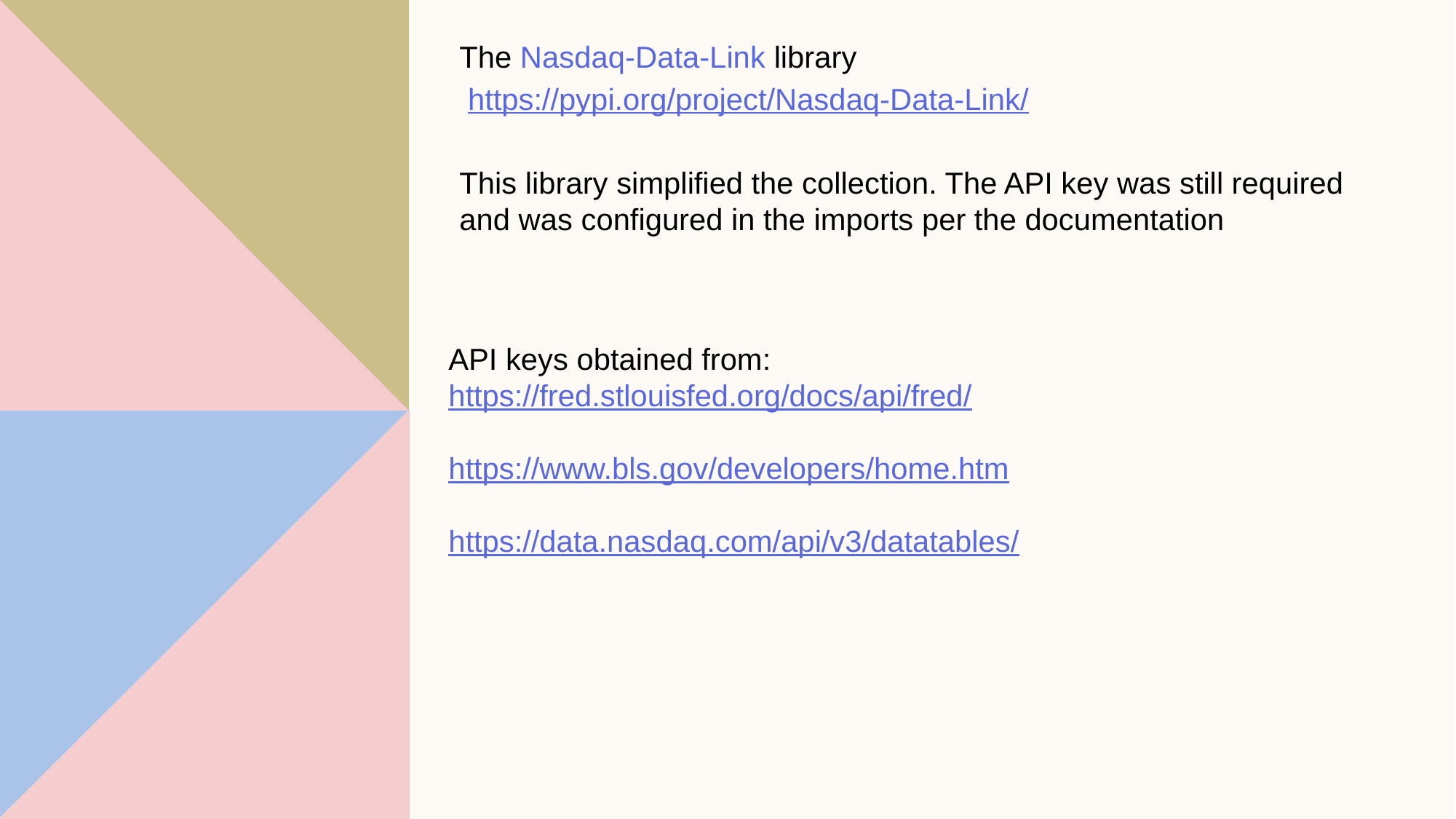

The Nasdaq-Data-Link library
 https://pypi.org/project/Nasdaq-Data-Link/

This library simplified the collection. The API key was still required and was configured in the imports per the documentation

API keys obtained from:
https://fred.stlouisfed.org/docs/api/fred/

https://www.bls.gov/developers/home.htm

https://data.nasdaq.com/api/v3/datatables/